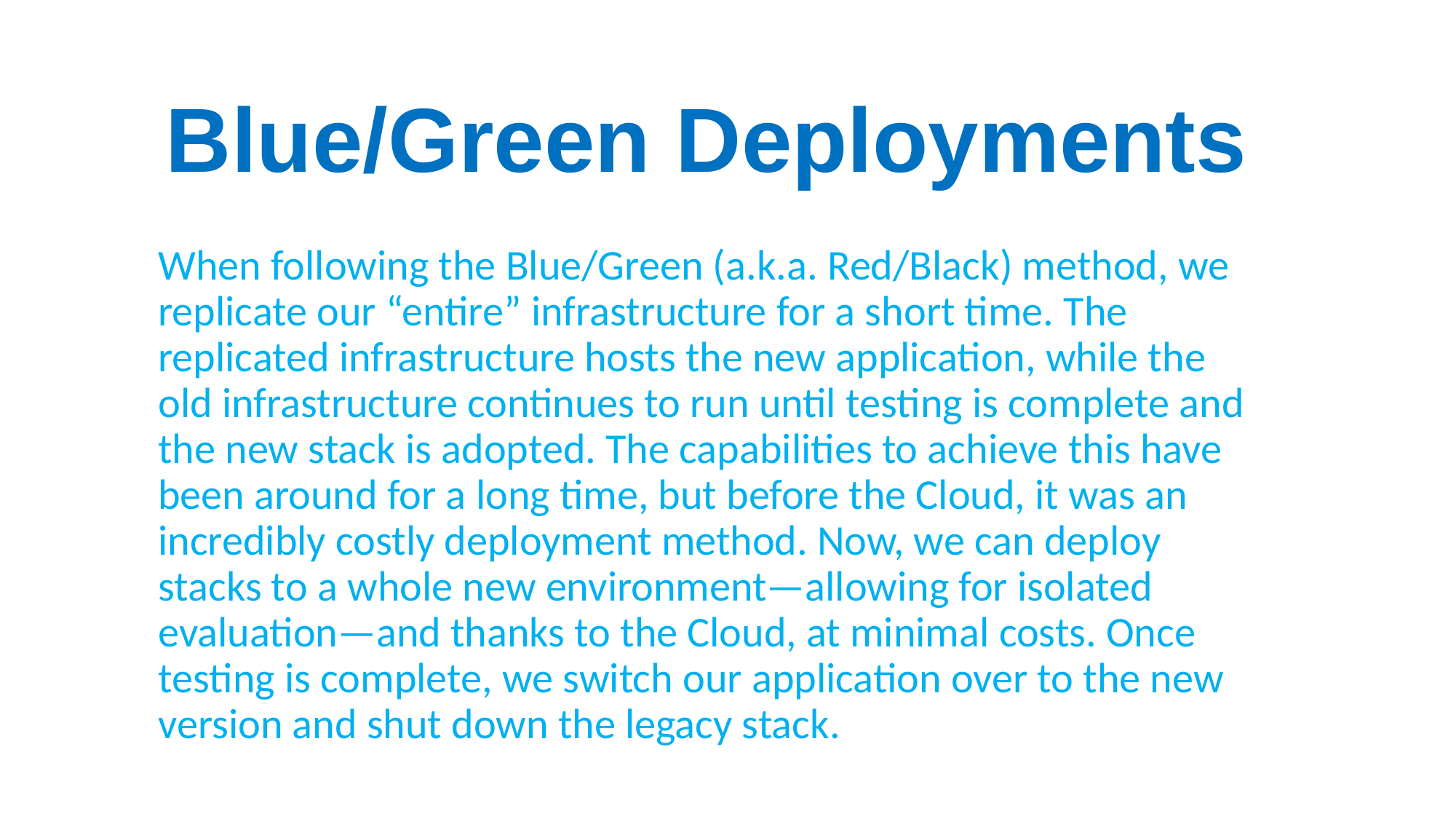

# Blue/Green Deployments
When following the Blue/Green (a.k.a. Red/Black) method, we replicate our “entire” infrastructure for a short time. The replicated infrastructure hosts the new application, while the old infrastructure continues to run until testing is complete and the new stack is adopted. The capabilities to achieve this have been around for a long time, but before the Cloud, it was an incredibly costly deployment method. Now, we can deploy stacks to a whole new environment—allowing for isolated evaluation—and thanks to the Cloud, at minimal costs. Once testing is complete, we switch our application over to the new version and shut down the legacy stack.